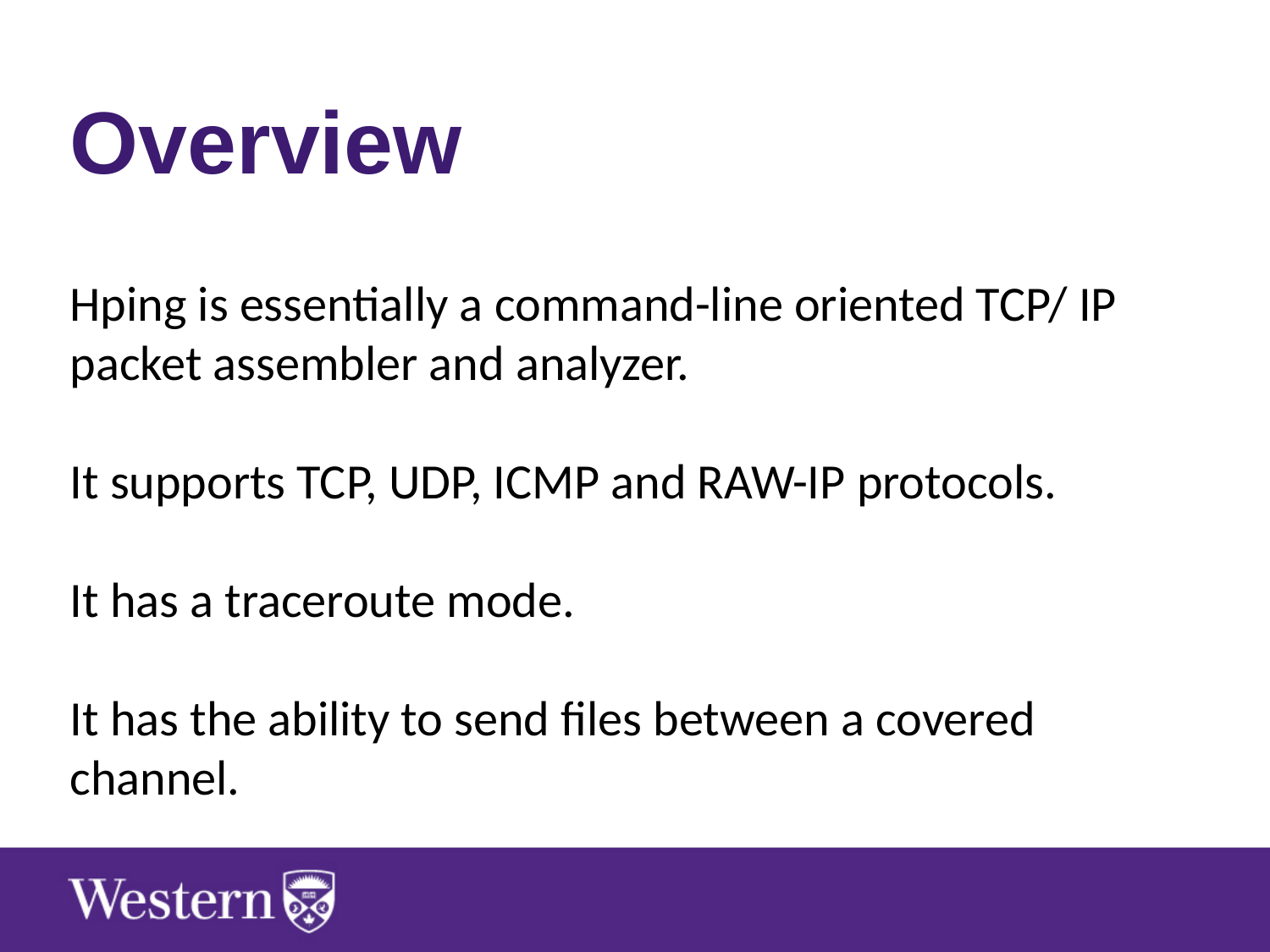

Overview

Hping is essentially a command-line oriented TCP/ IP packet assembler and analyzer.

It supports TCP, UDP, ICMP and RAW-IP protocols.

It has a traceroute mode.

It has the ability to send files between a covered channel.